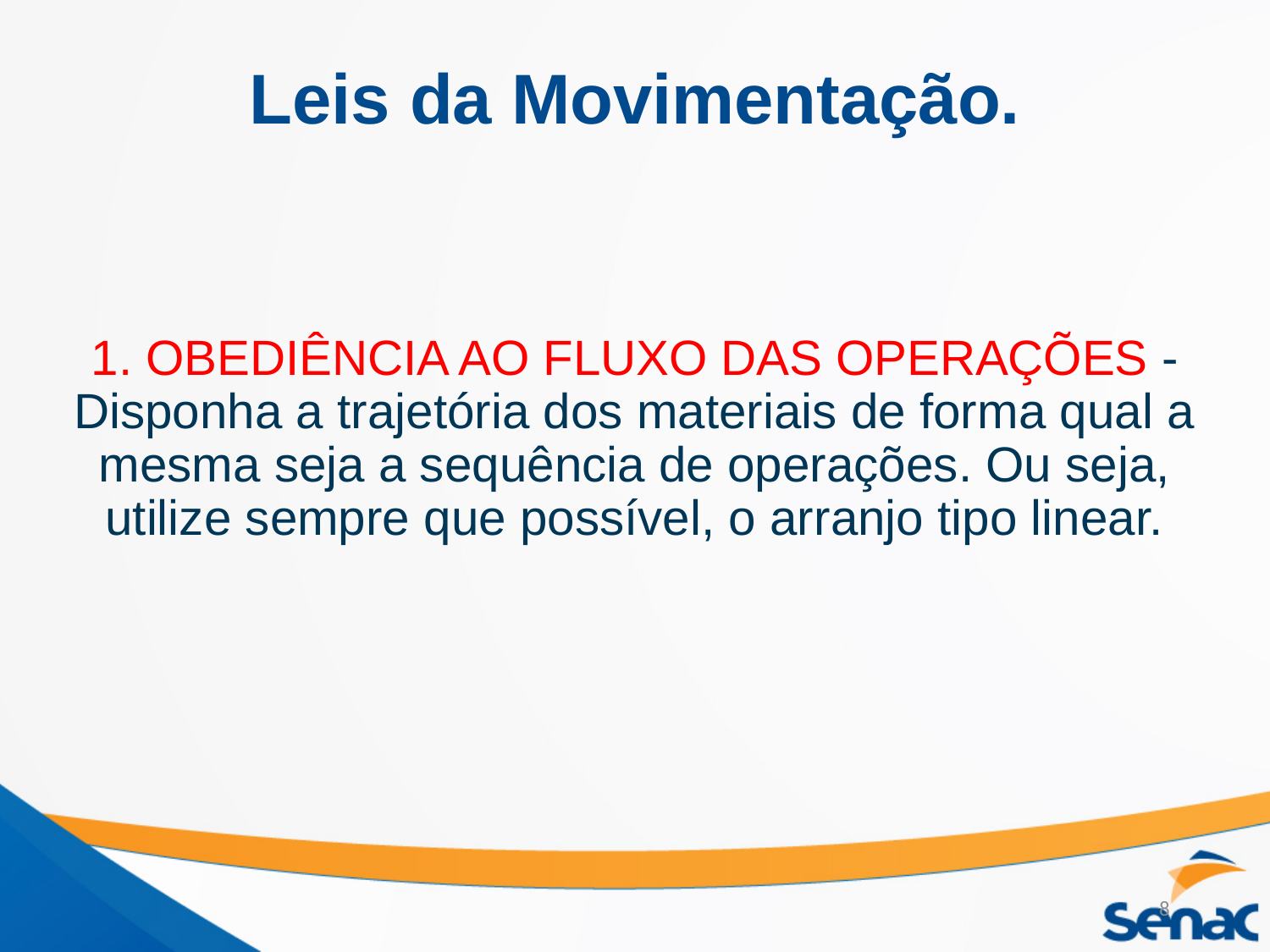

# Leis da Movimentação.
1. OBEDIÊNCIA AO FLUXO DAS OPERAÇÕES - Disponha a trajetória dos materiais de forma qual a mesma seja a sequência de operações. Ou seja, utilize sempre que possível, o arranjo tipo linear.
8